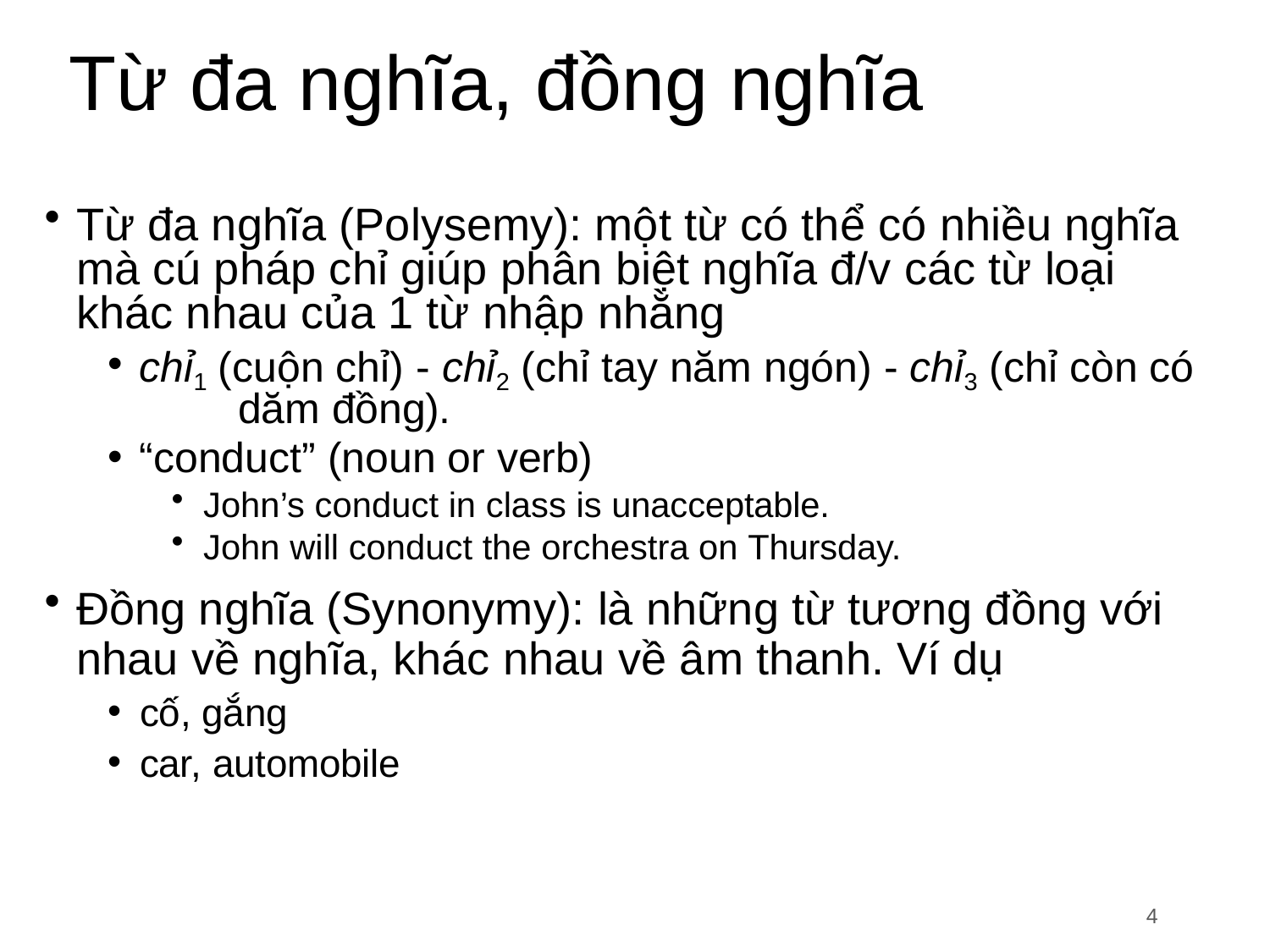

# Từ đa nghĩa, đồng nghĩa
Từ đa nghĩa (Polysemy): một từ có thể có nhiều nghĩa mà cú pháp chỉ giúp phân biệt nghĩa đ/v các từ loại khác nhau của 1 từ nhập nhằng
chỉ1 (cuộn chỉ) - chỉ2 (chỉ tay năm ngón) - chỉ3 (chỉ còn có 	dăm đồng).
“conduct” (noun or verb)
John’s conduct in class is unacceptable.
John will conduct the orchestra on Thursday.
Đồng nghĩa (Synonymy): là những từ tương đồng với nhau về nghĩa, khác nhau về âm thanh. Ví dụ
cố, gắng
car, automobile
4